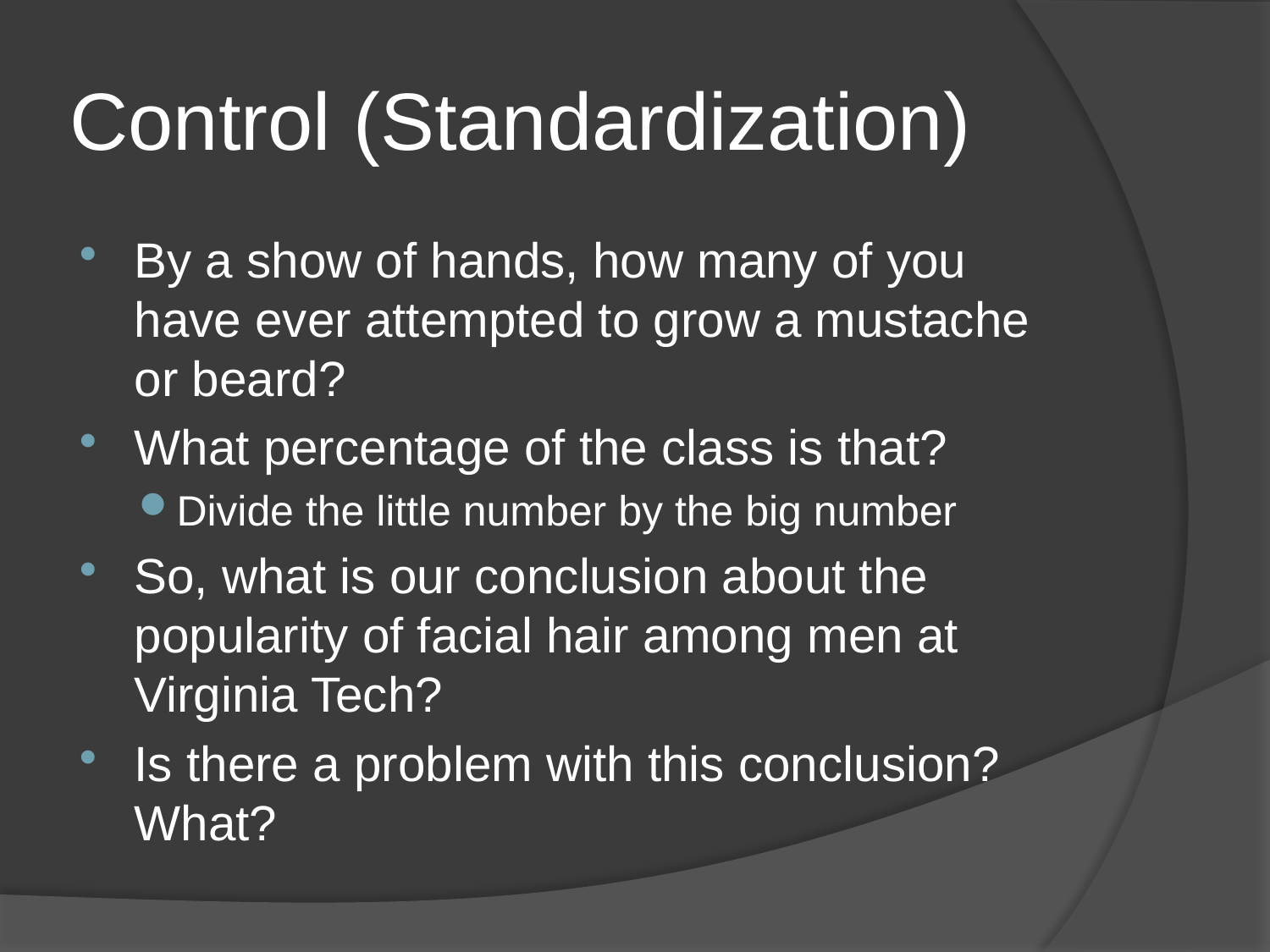

# Control (Standardization)
By a show of hands, how many of you have ever attempted to grow a mustache or beard?
What percentage of the class is that?
Divide the little number by the big number
So, what is our conclusion about the popularity of facial hair among men at Virginia Tech?
Is there a problem with this conclusion? What?